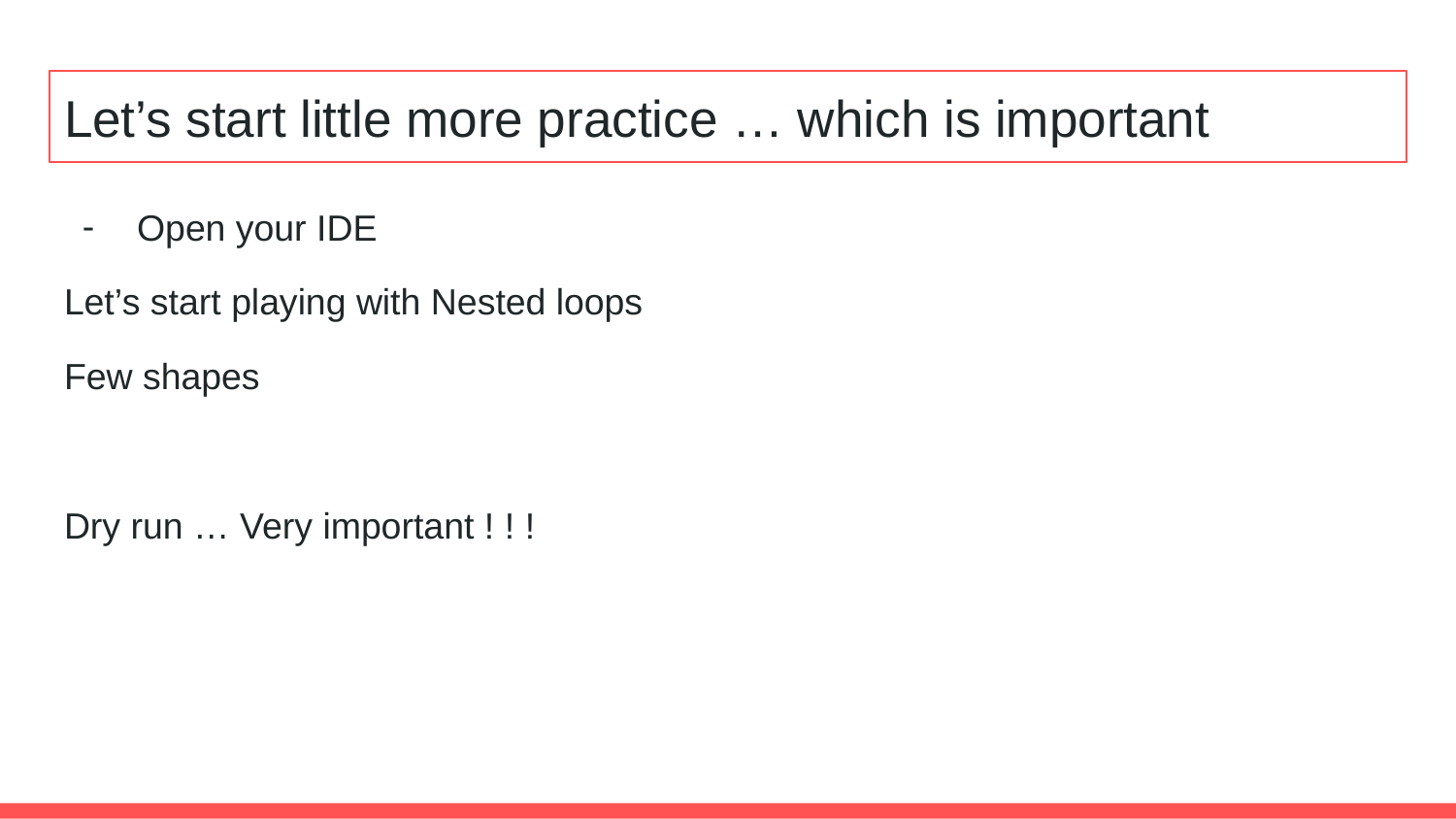

# Let’s start little more practice … which is important
Open your IDE
Let’s start playing with Nested loops
Few shapes

Dry run … Very important ! ! !